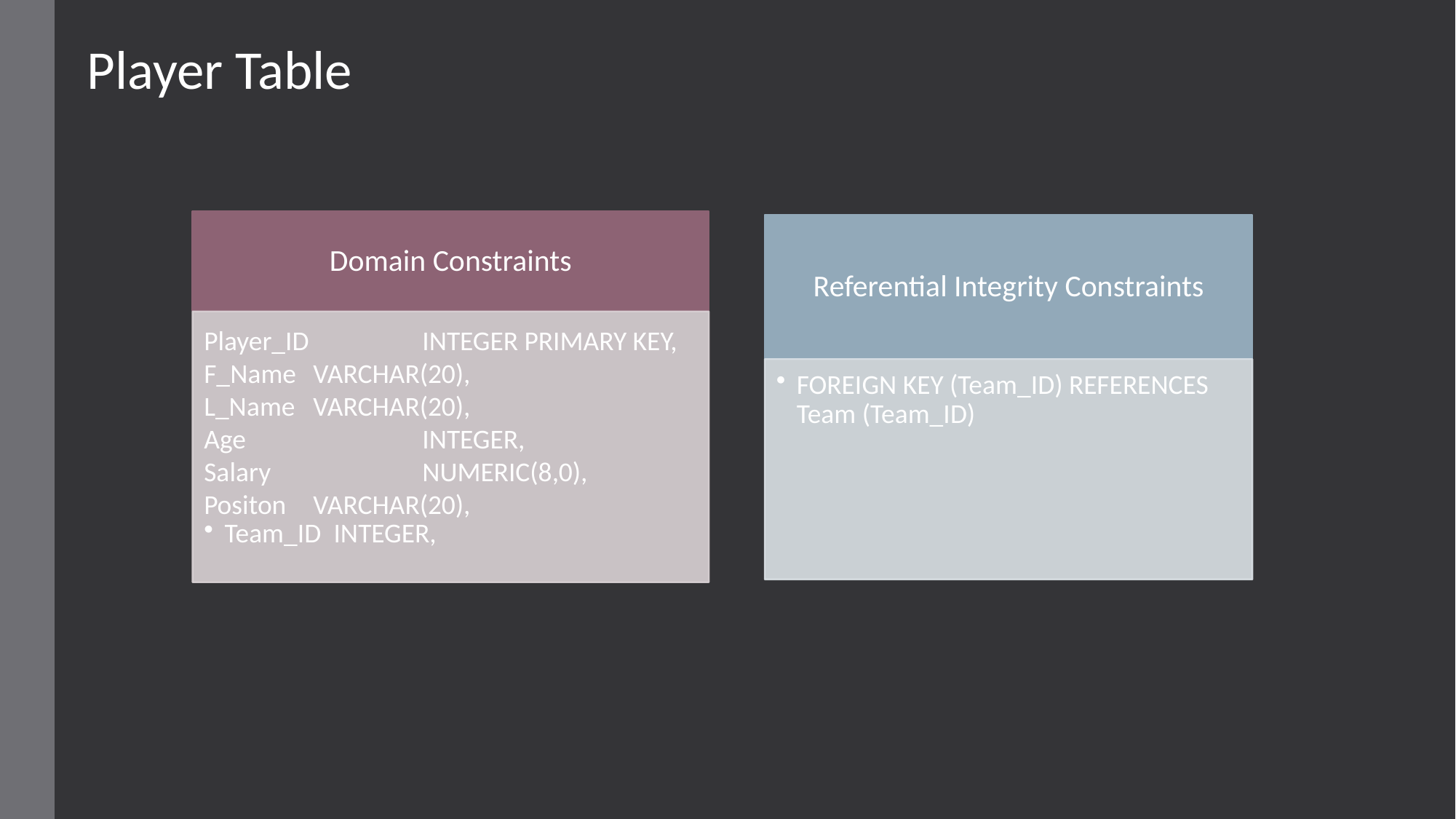

Player Table
Referential Integrity Constraints
FOREIGN KEY (Team_ID) REFERENCES Team (Team_ID)
Domain Constraints
Player_ID 	INTEGER PRIMARY KEY,
F_Name 	VARCHAR(20),
L_Name 	VARCHAR(20),
Age 		INTEGER,
Salary 		NUMERIC(8,0),
Positon 	VARCHAR(20),
Team_ID 	INTEGER,